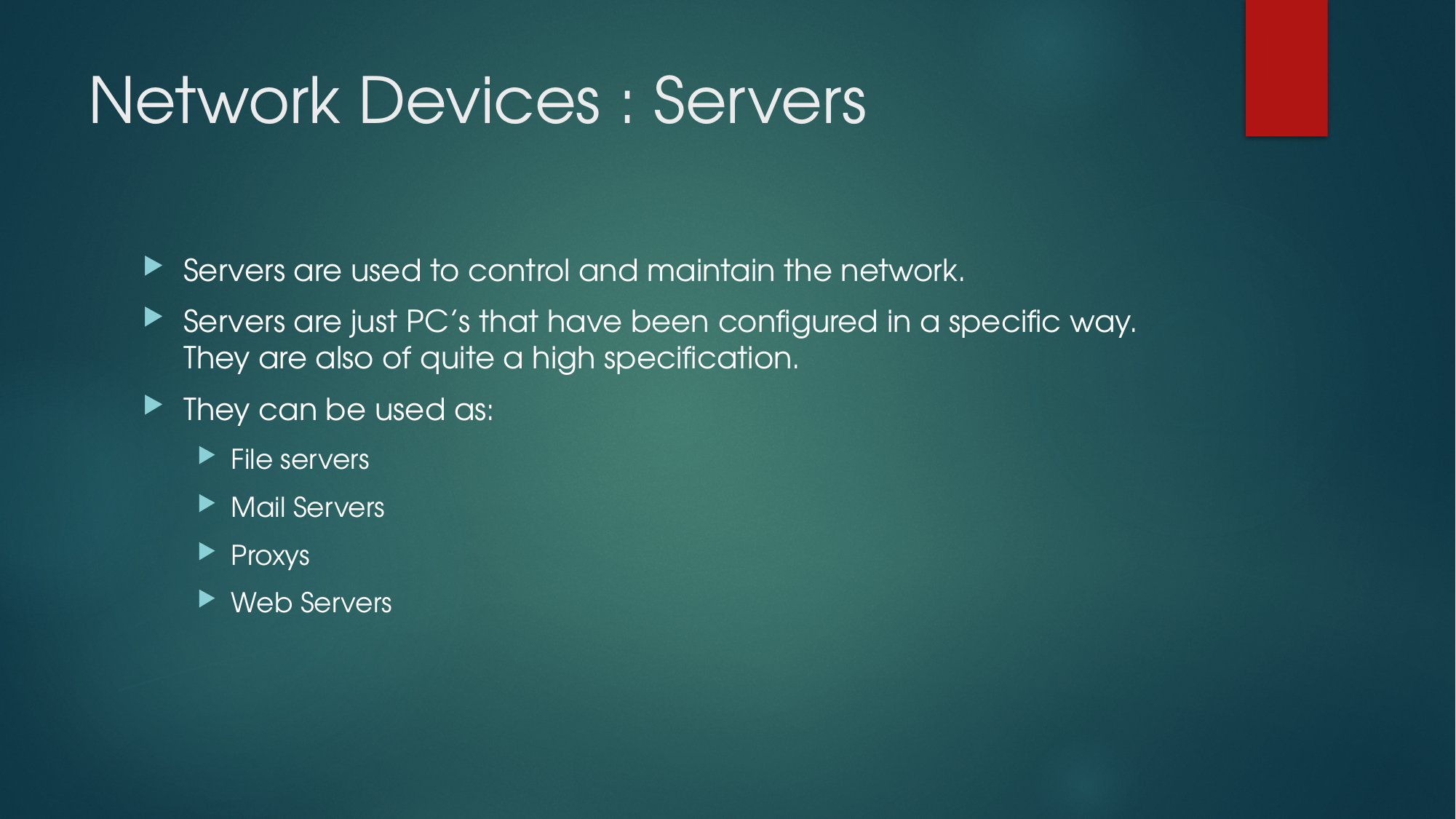

# Network Devices : Servers
Servers are used to control and maintain the network.
Servers are just PC’s that have been configured in a specific way. They are also of quite a high specification.
They can be used as:
File servers
Mail Servers
Proxys
Web Servers